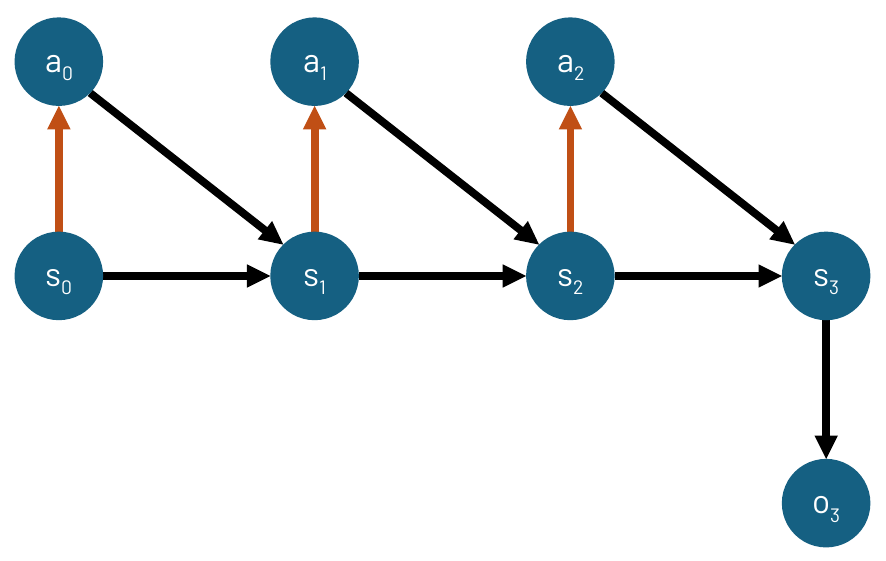

a0
a1
a2
s0
s1
s2
s3
o3